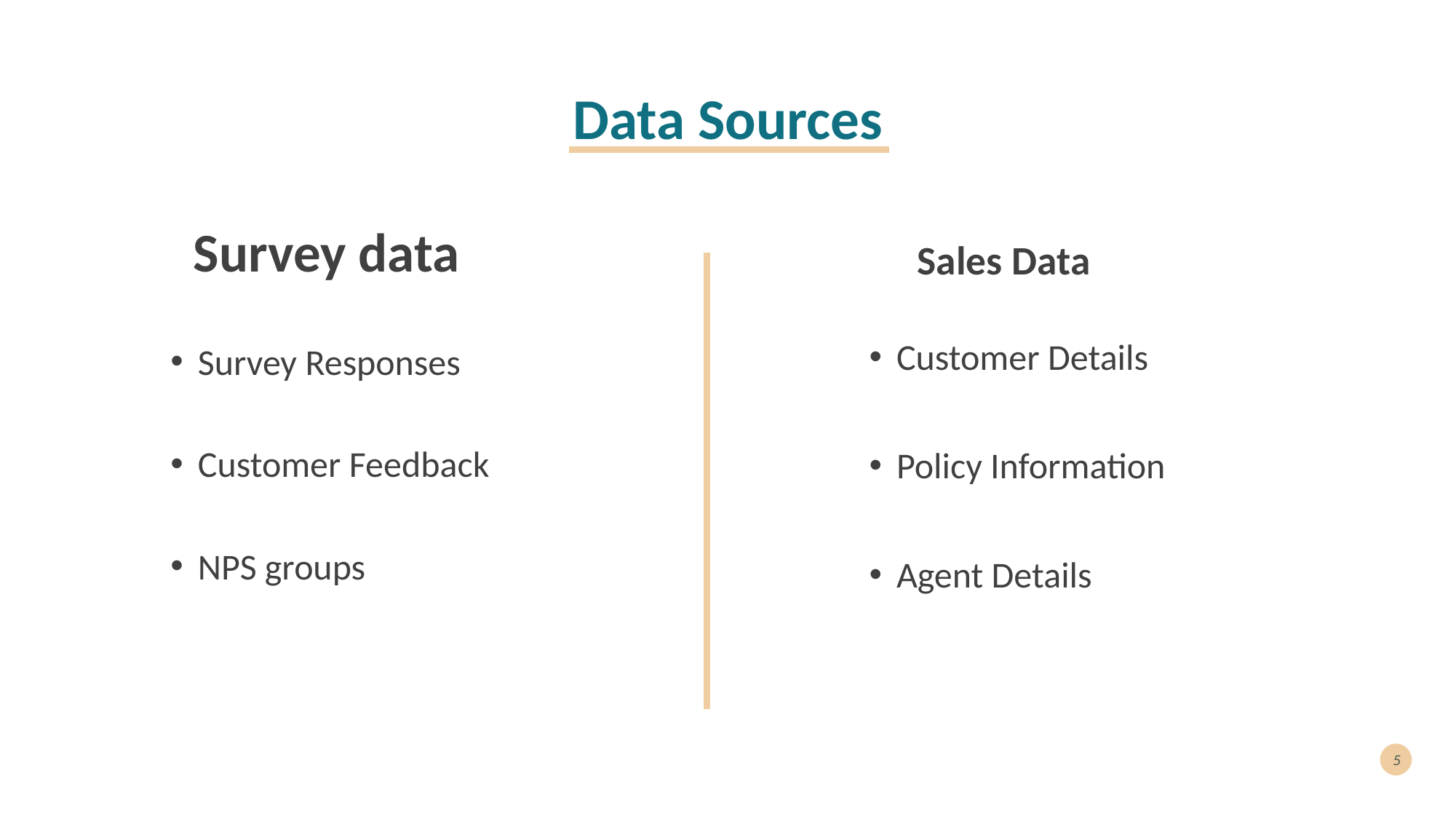

# Data Sources

Survey data

Sales Data
Survey Responses
Customer Feedback
NPS groups
Customer Details

Policy Information

Agent Details

5